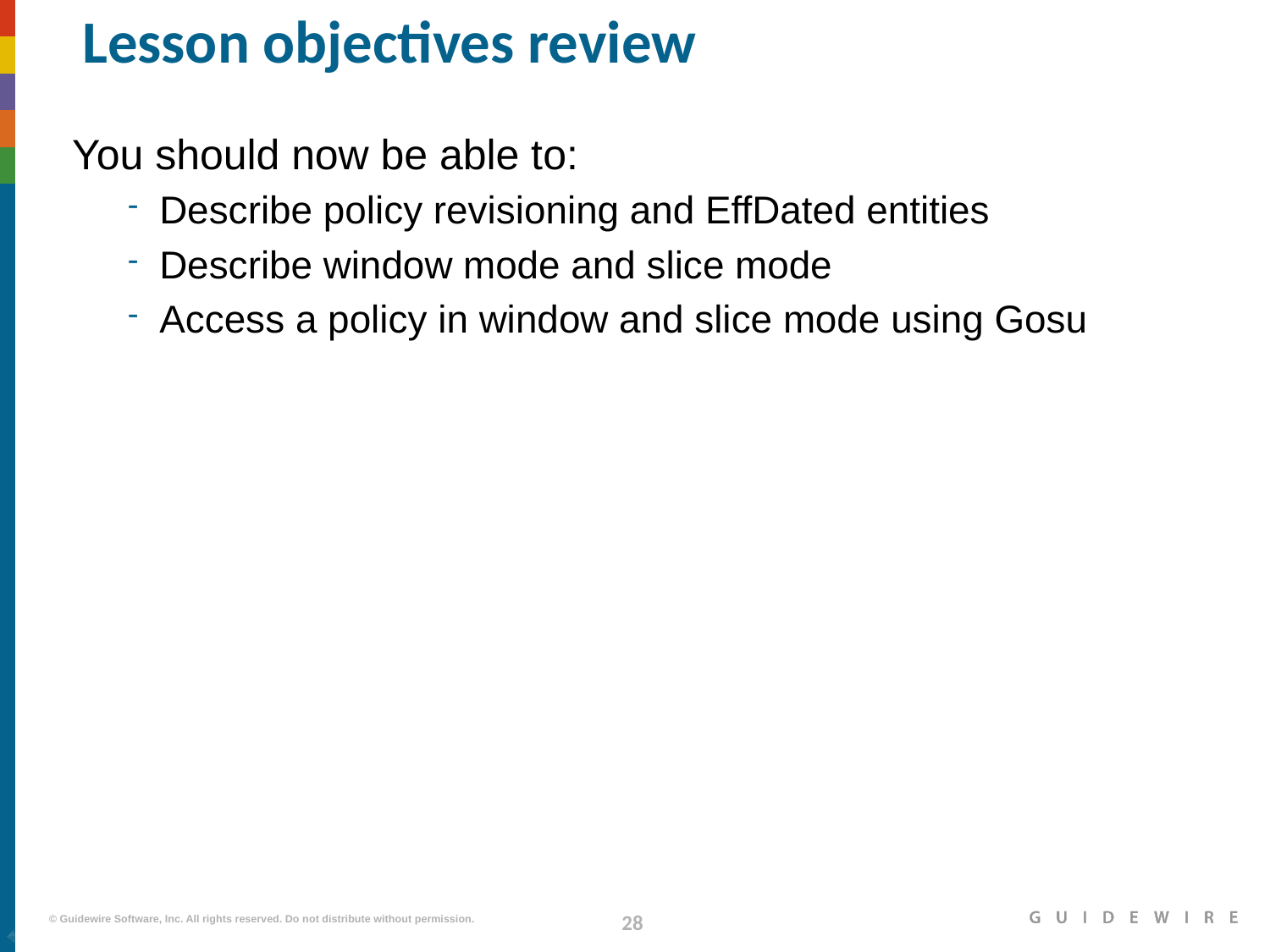

# Lesson objectives review
You should now be able to:
Describe policy revisioning and EffDated entities
Describe window mode and slice mode
Access a policy in window and slice mode using Gosu